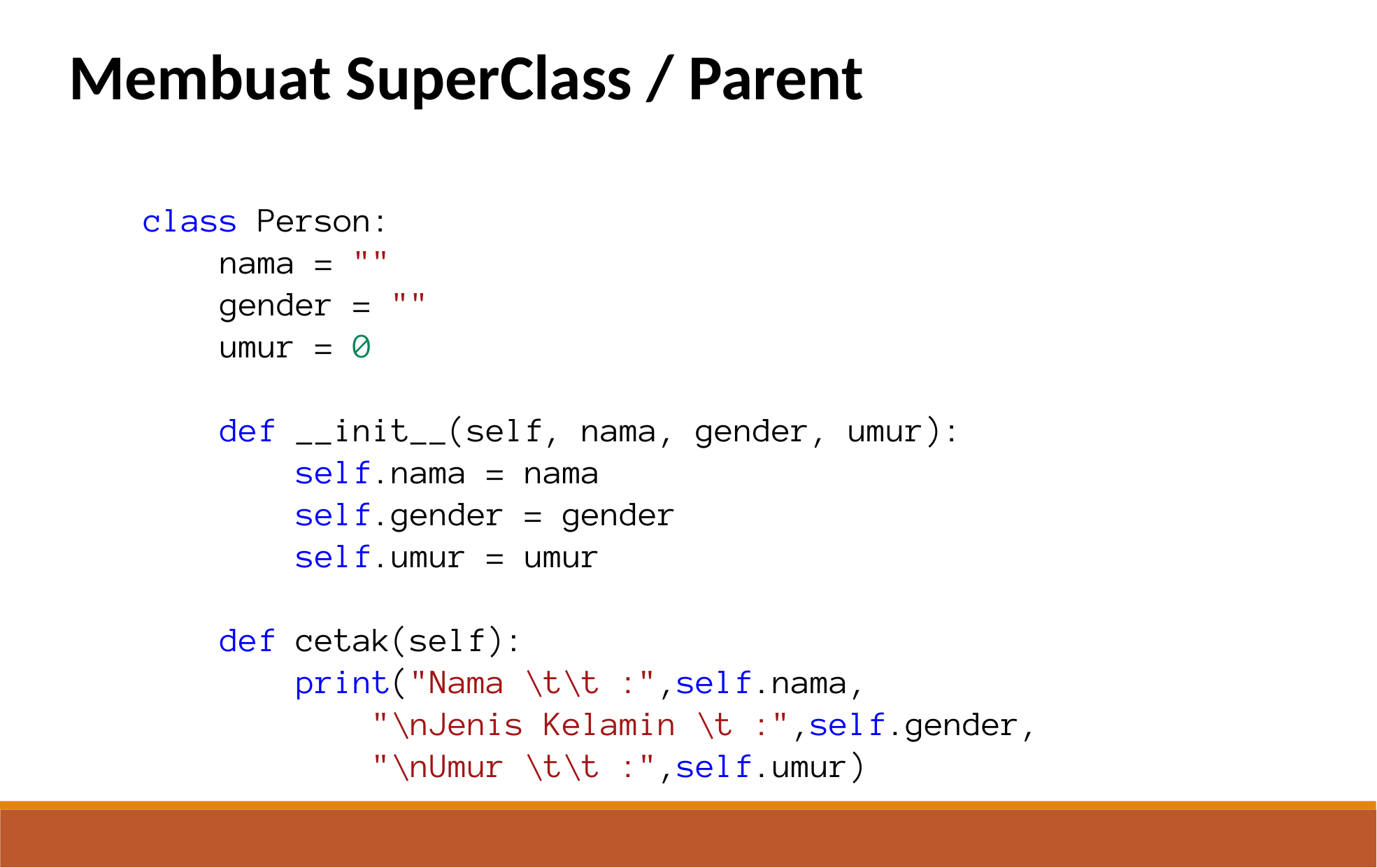

Membuat SuperClass / Parent
class Person:
    nama = ""
    gender = ""
    umur = 0
    def __init__(self, nama, gender, umur):
        self.nama = nama
        self.gender = gender
        self.umur = umur
    def cetak(self):
        print("Nama \t\t :",self.nama,
            "\nJenis Kelamin \t :",self.gender,
            "\nUmur \t\t :",self.umur)